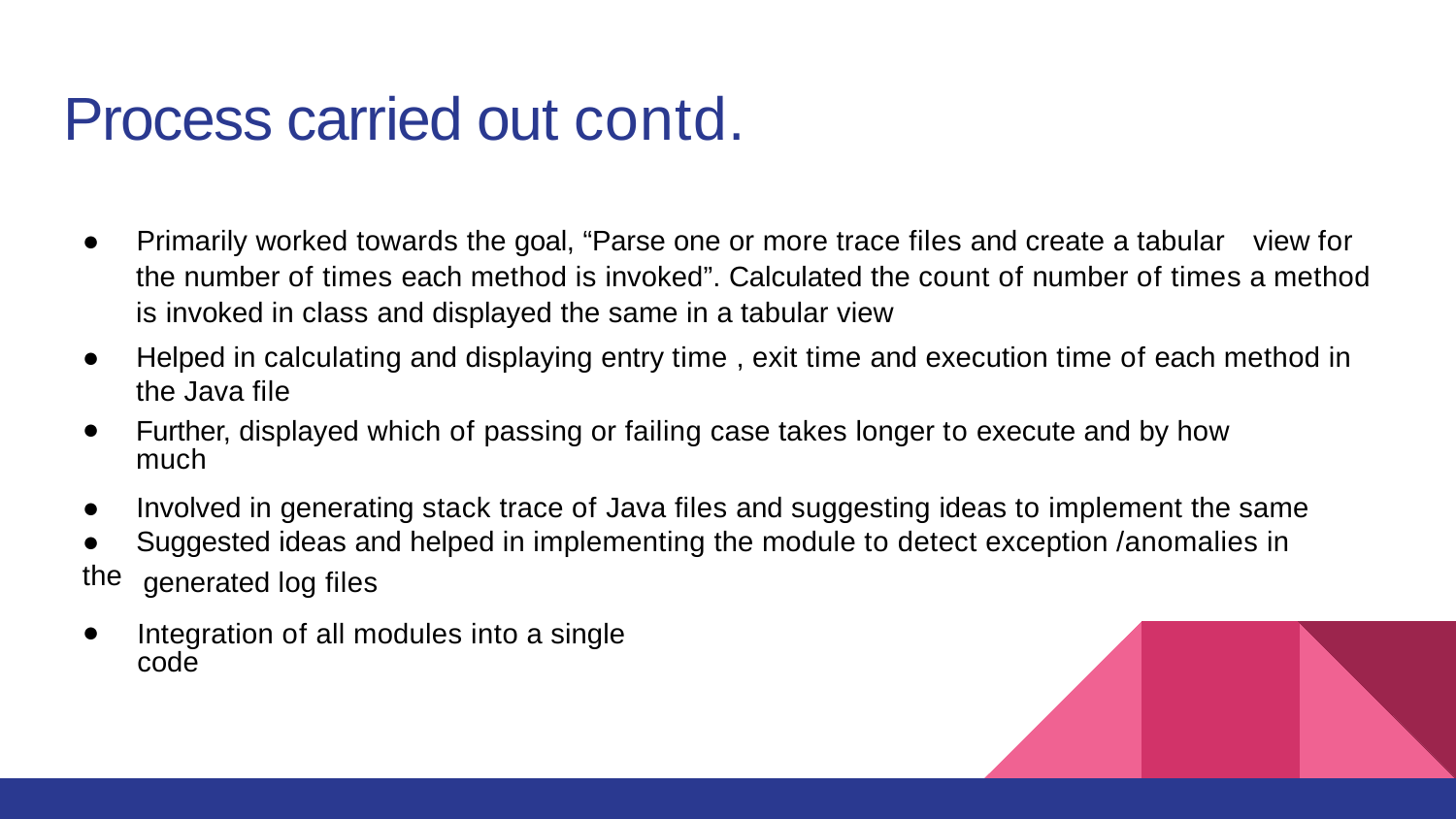

Process carried out contd.
● Primarily worked towards the goal, “Parse one or more trace files and create a tabular view for the number of times each method is invoked”. Calculated the count of number of times a method is invoked in class and displayed the same in a tabular view
● Helped in calculating and displaying entry time , exit time and execution time of each method in the Java file
Further, displayed which of passing or failing case takes longer to execute and by how much
●
● Involved in generating stack trace of Java files and suggesting ideas to implement the same ● Suggested ideas and helped in implementing the module to detect exception /anomalies in the
generated log files

●
Integration of all modules into a single code